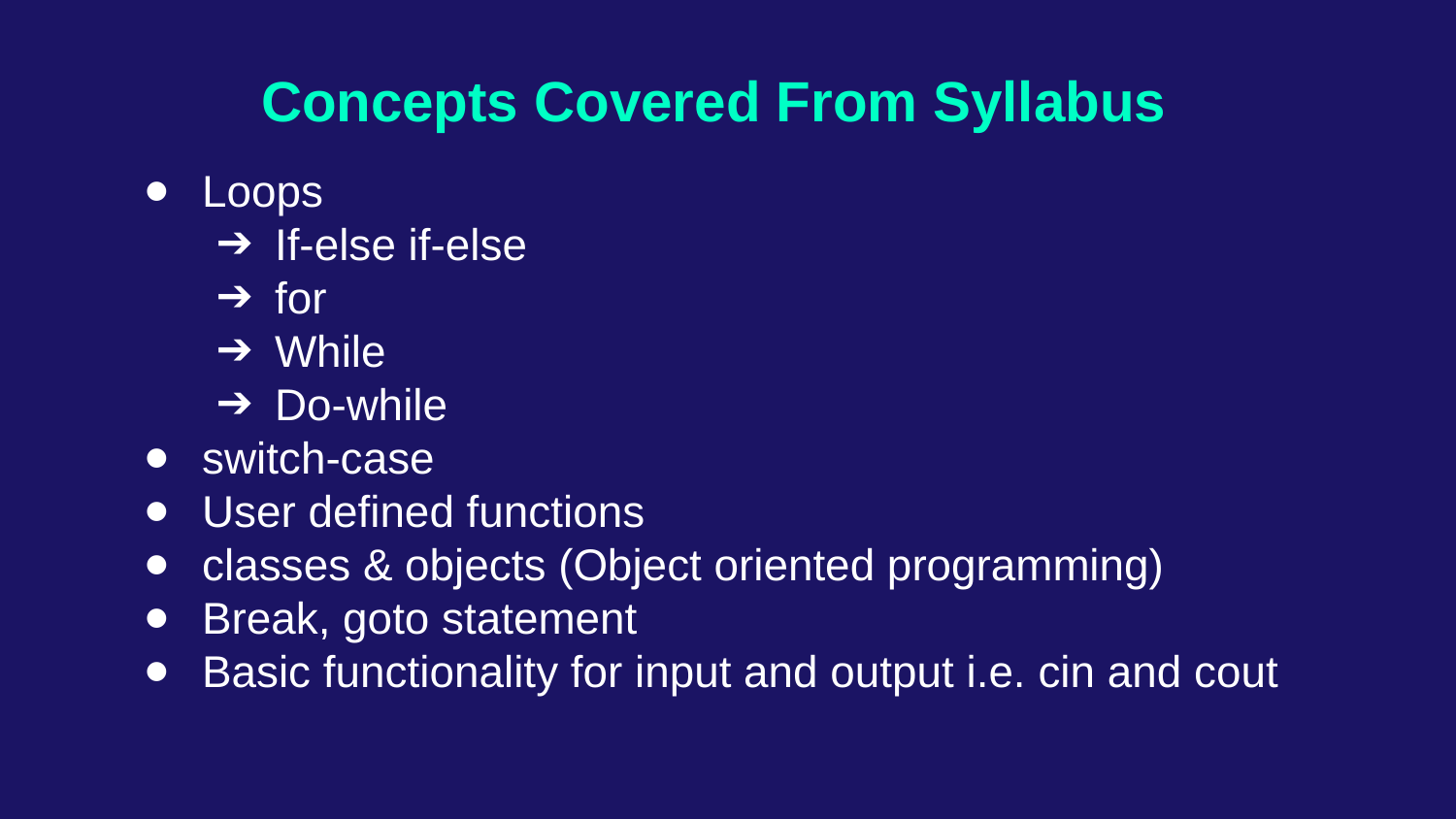

# Concepts Covered From Syllabus
Loops
If-else if-else
for
While
Do-while
switch-case
User defined functions
classes & objects (Object oriented programming)
Break, goto statement
Basic functionality for input and output i.e. cin and cout